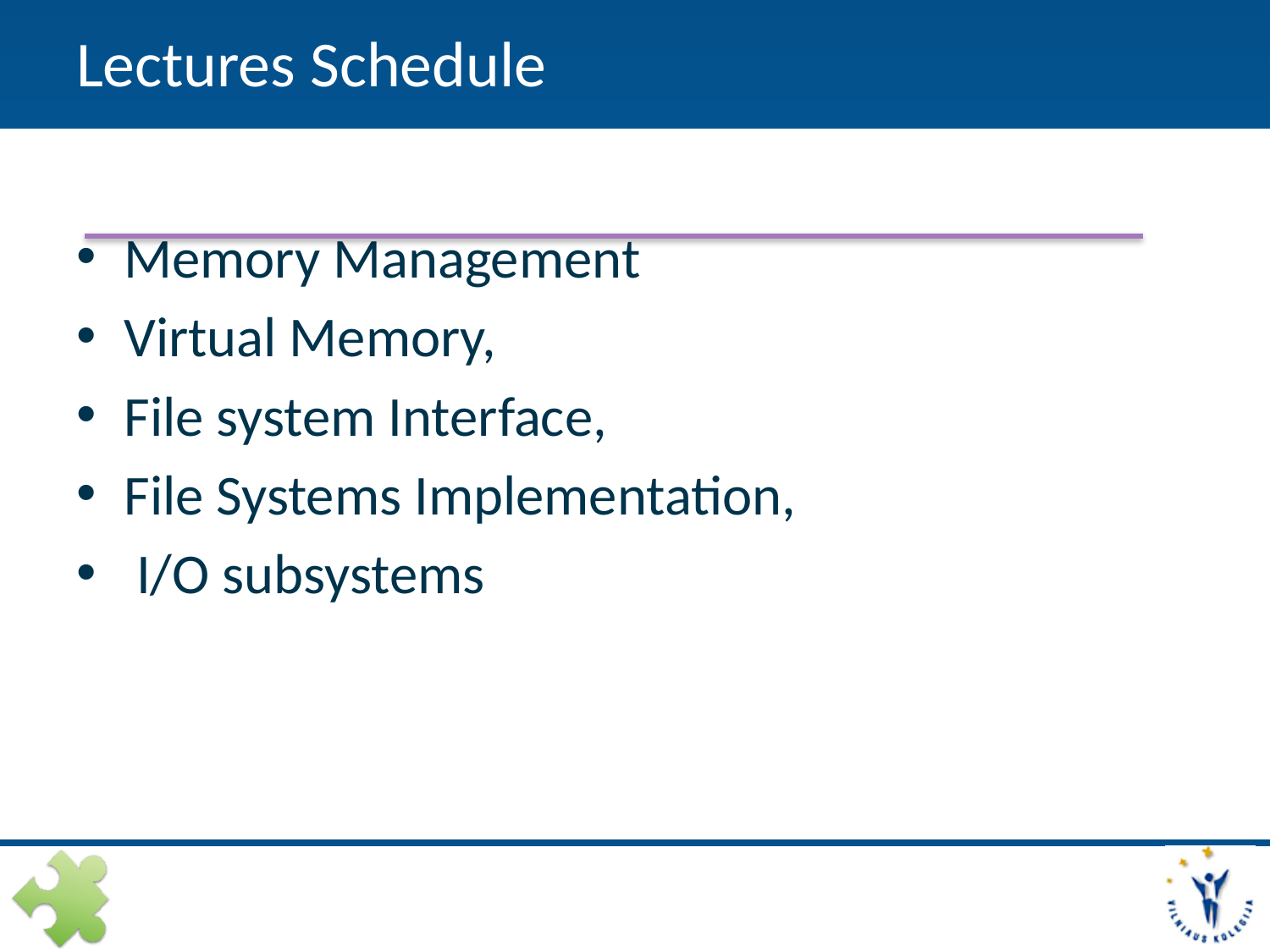

# Lectures Schedule

Memory Management
Virtual Memory,
File system Interface,
File Systems Implementation,
 I/O subsystems